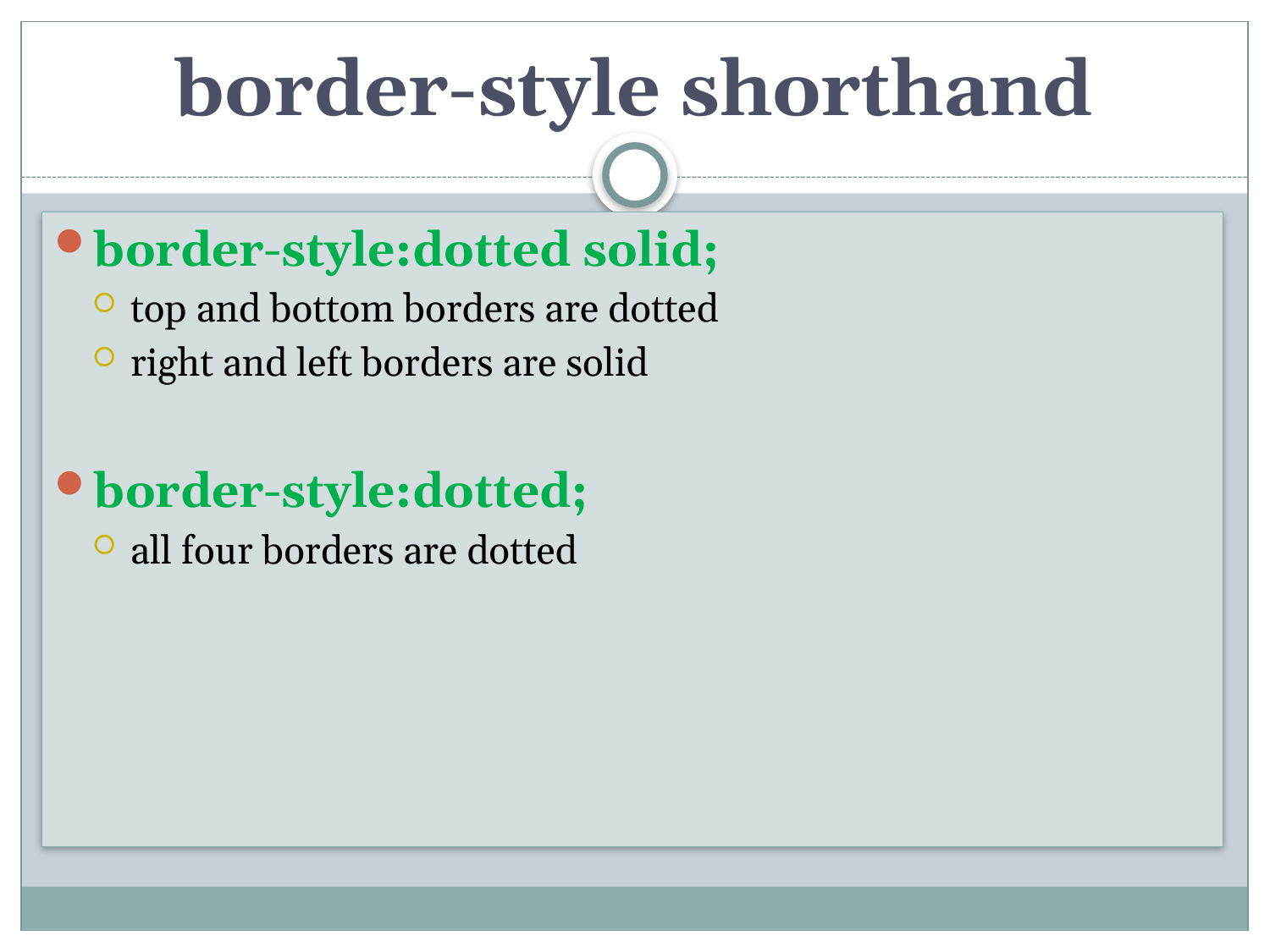

# border-style shorthand
border-style:dotted solid;
top and bottom borders are dotted
right and left borders are solid

border-style:dotted;
all four borders are dotted